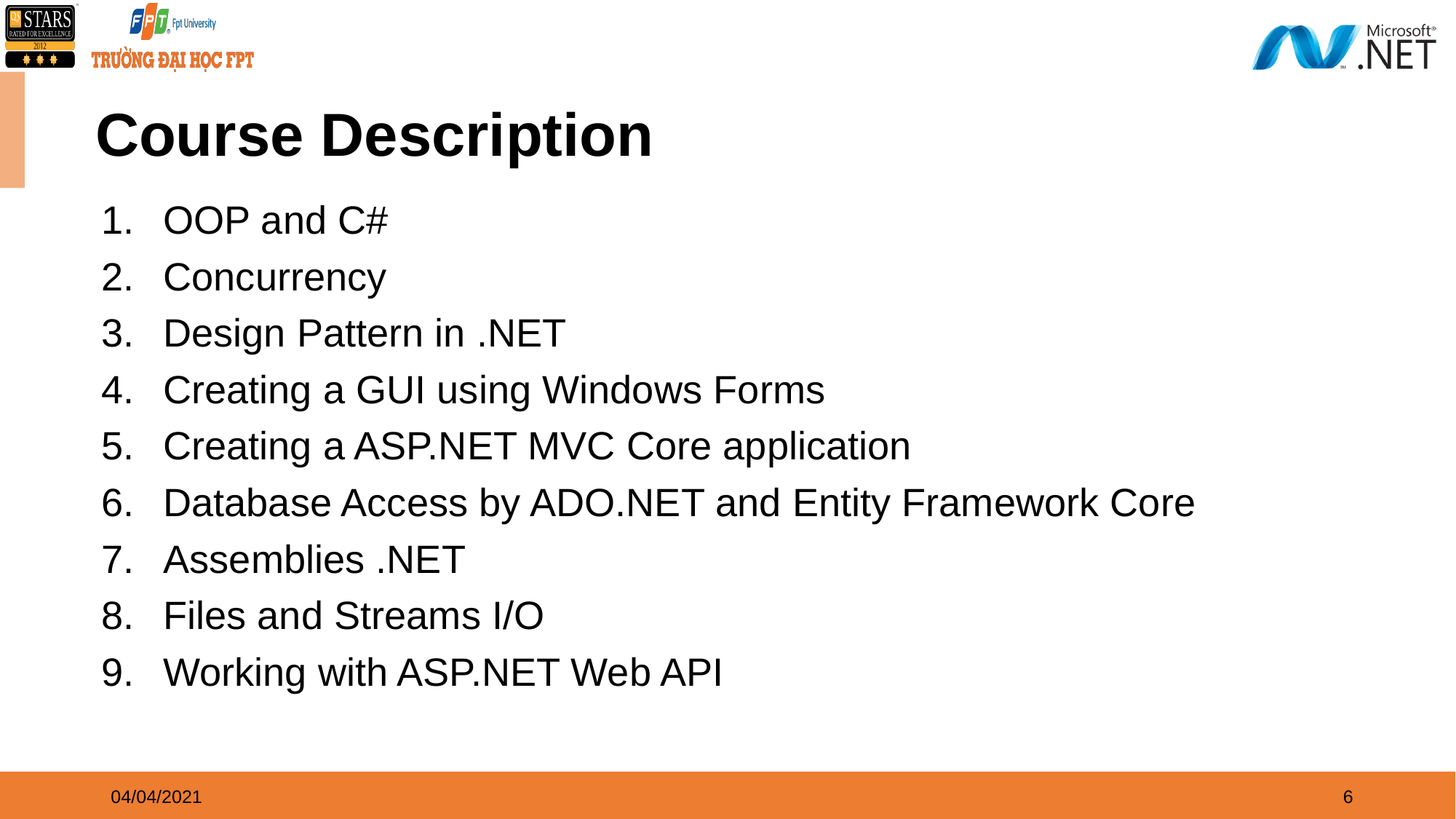

# Course Description
OOP and C#
Concurrency
Design Pattern in .NET
Creating a GUI using Windows Forms
Creating a ASP.NET MVC Core application
Database Access by ADO.NET and Entity Framework Core
Assemblies .NET
Files and Streams I/O
Working with ASP.NET Web API
04/04/2021
6